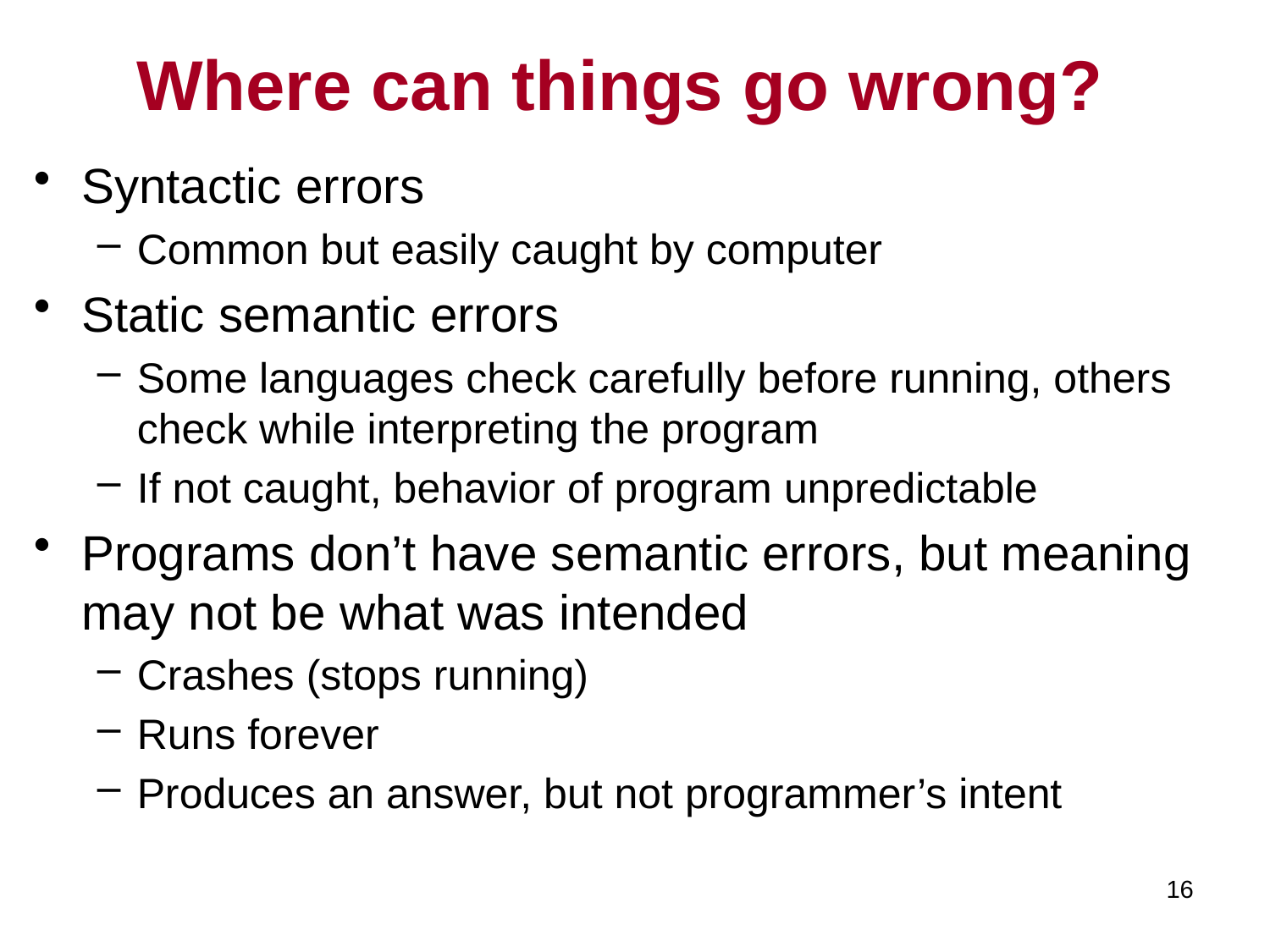

# Where can things go wrong?
Syntactic errors
Common but easily caught by computer
Static semantic errors
Some languages check carefully before running, others check while interpreting the program
If not caught, behavior of program unpredictable
Programs don’t have semantic errors, but meaning may not be what was intended
Crashes (stops running)
Runs forever
Produces an answer, but not programmer’s intent

16